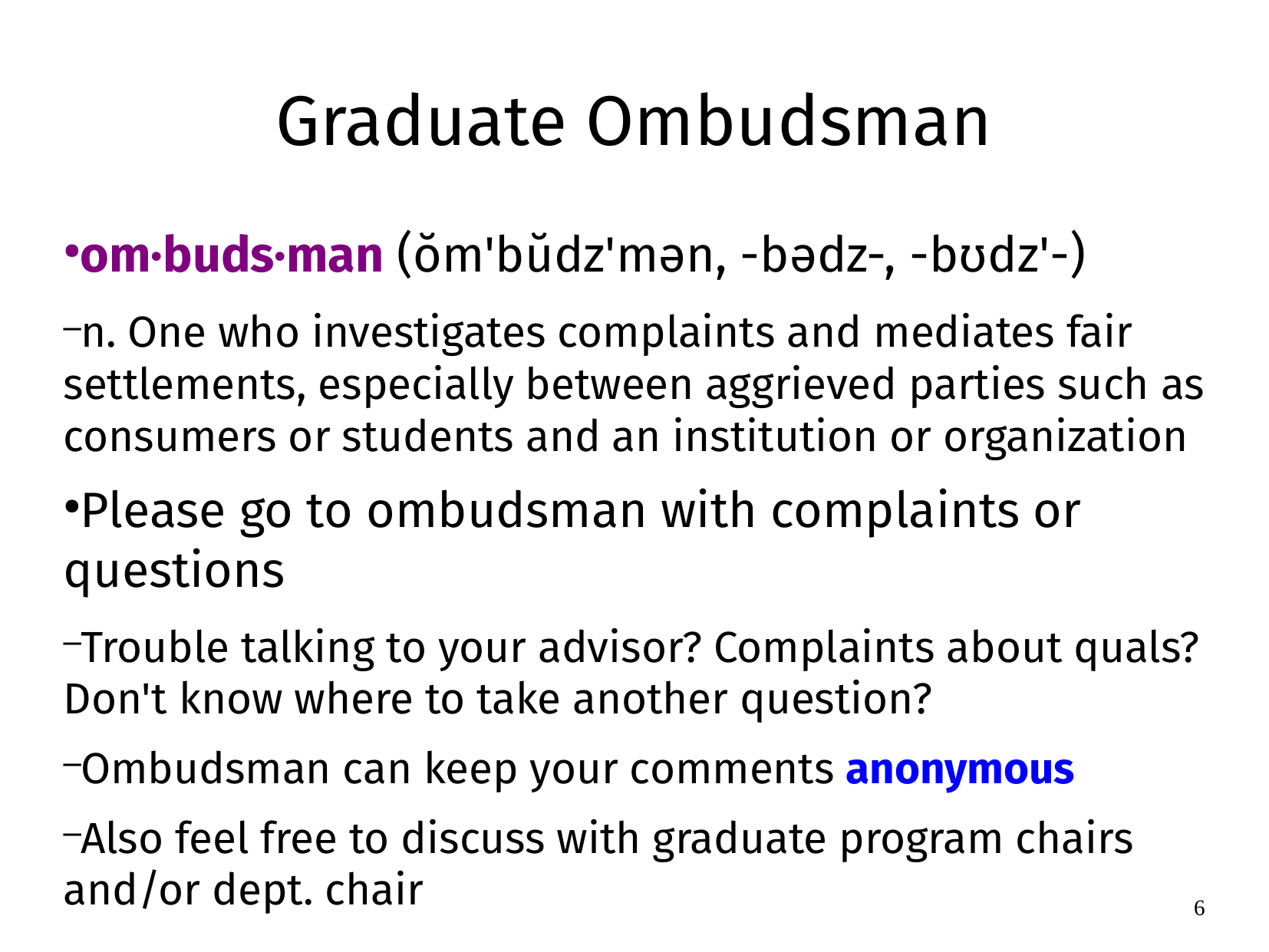

Graduate Ombudsman
om·buds·man (ŏm'bŭdz'mən, -bədz-, -bʊdz'-)
n. One who investigates complaints and mediates fair settlements, especially between aggrieved parties such as consumers or students and an institution or organization
Please go to ombudsman with complaints or questions
Trouble talking to your advisor? Complaints about quals? Don't know where to take another question?
Ombudsman can keep your comments anonymous
Also feel free to discuss with graduate program chairs and/or dept. chair

6